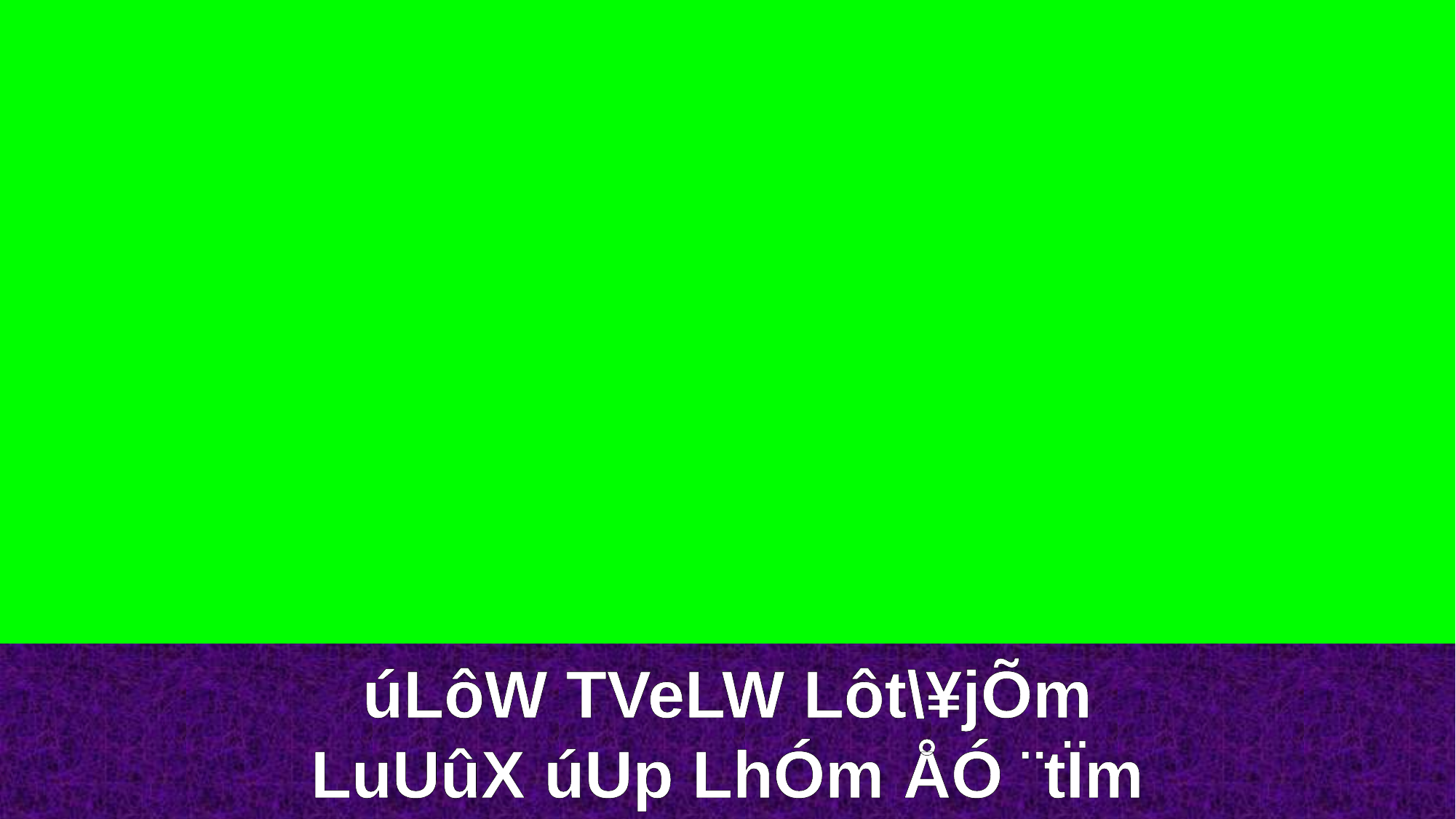

úLôW TVeLW Lôt\¥jÕm
LuUûX úUp LhÓm ÅÓ ¨tÏm